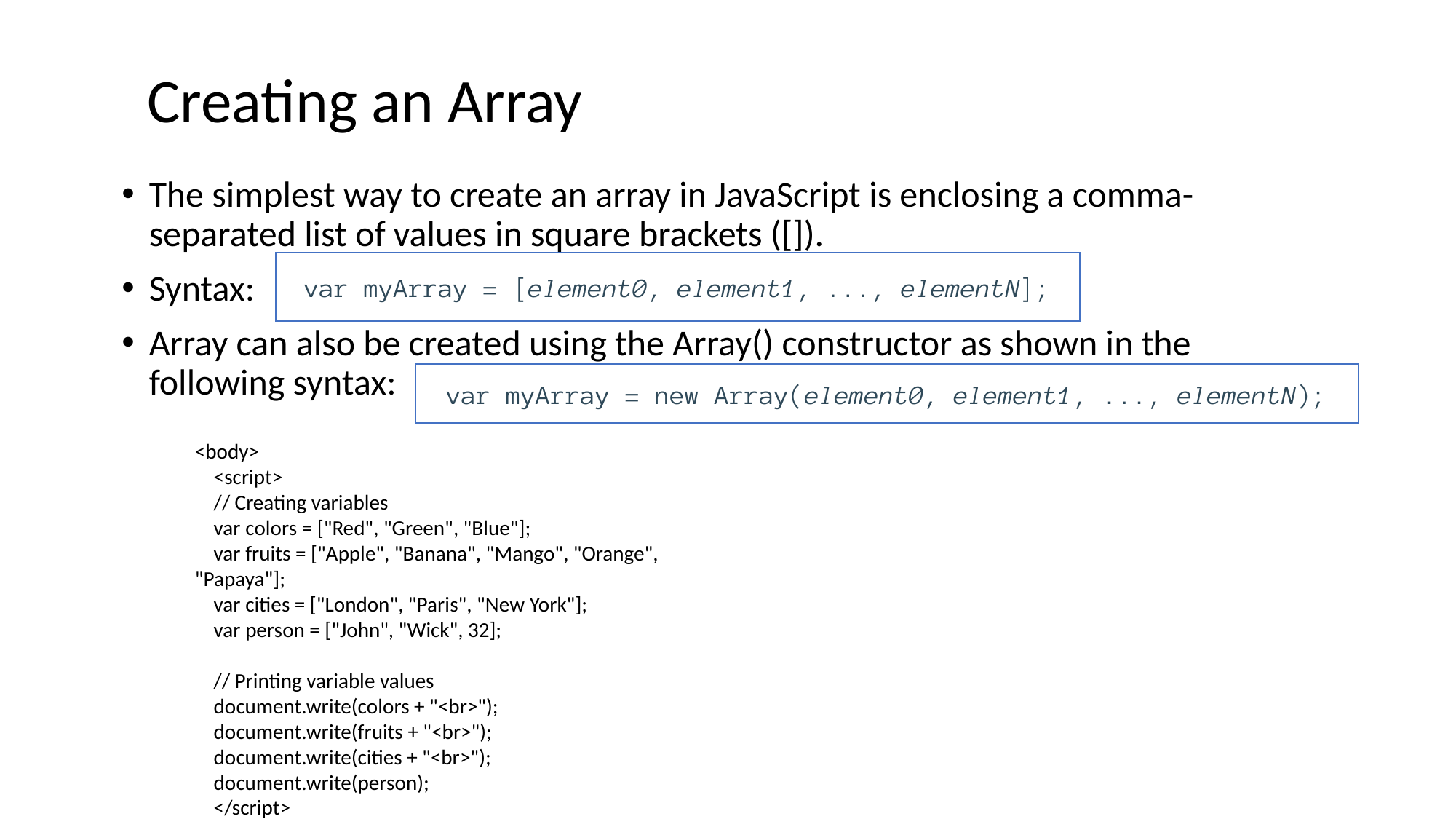

# Creating an Array
The simplest way to create an array in JavaScript is enclosing a comma-separated list of values in square brackets ([]).
Syntax:
Array can also be created using the Array() constructor as shown in the following syntax:

var myArray = [element0, element1, ..., elementN];
var myArray = new Array(element0, element1, ..., elementN);
<body>
    <script>
    // Creating variables
    var colors = ["Red", "Green", "Blue"];
    var fruits = ["Apple", "Banana", "Mango", "Orange", "Papaya"];
    var cities = ["London", "Paris", "New York"];
    var person = ["John", "Wick", 32];

    // Printing variable values
    document.write(colors + "<br>");
    document.write(fruits + "<br>");
    document.write(cities + "<br>");
    document.write(person);
    </script>
</body>